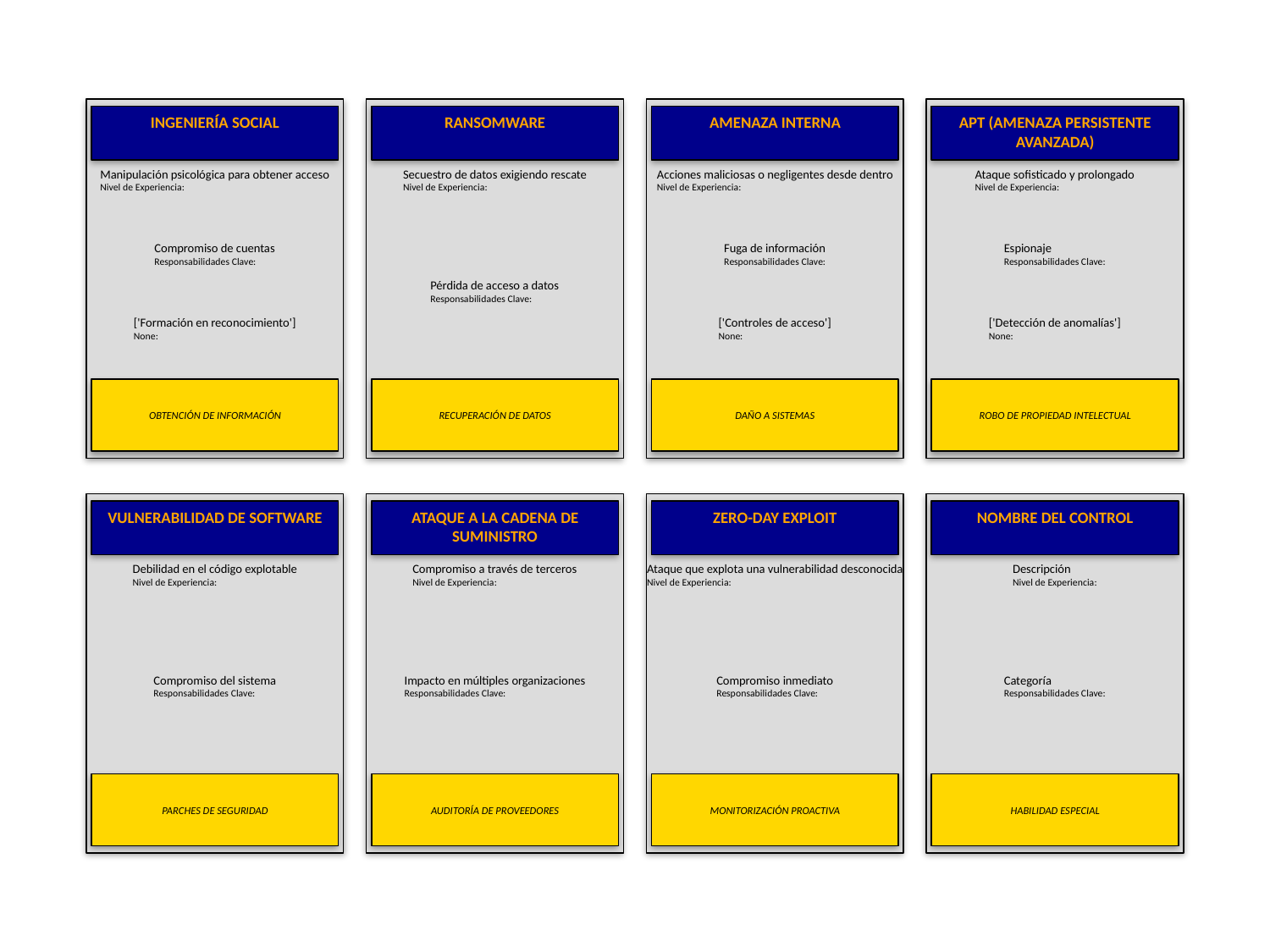

INGENIERÍA SOCIAL
RANSOMWARE
AMENAZA INTERNA
APT (AMENAZA PERSISTENTE AVANZADA)
Manipulación psicológica para obtener acceso
Nivel de Experiencia:
Secuestro de datos exigiendo rescate
Nivel de Experiencia:
Acciones maliciosas o negligentes desde dentro
Nivel de Experiencia:
Ataque sofisticado y prolongado
Nivel de Experiencia:
Compromiso de cuentas
Responsabilidades Clave:
Fuga de información
Responsabilidades Clave:
Espionaje
Responsabilidades Clave:
Pérdida de acceso a datos
Responsabilidades Clave:
['Formación en reconocimiento']
None:
['Controles de acceso']
None:
['Detección de anomalías']
None:
OBTENCIÓN DE INFORMACIÓN
RECUPERACIÓN DE DATOS
DAÑO A SISTEMAS
ROBO DE PROPIEDAD INTELECTUAL

VULNERABILIDAD DE SOFTWARE
ATAQUE A LA CADENA DE SUMINISTRO
ZERO-DAY EXPLOIT
NOMBRE DEL CONTROL
Debilidad en el código explotable
Nivel de Experiencia:
Compromiso a través de terceros
Nivel de Experiencia:
Ataque que explota una vulnerabilidad desconocida
Nivel de Experiencia:
Descripción
Nivel de Experiencia:
Compromiso del sistema
Responsabilidades Clave:
Impacto en múltiples organizaciones
Responsabilidades Clave:
Compromiso inmediato
Responsabilidades Clave:
Categoría
Responsabilidades Clave:
PARCHES DE SEGURIDAD
AUDITORÍA DE PROVEEDORES
MONITORIZACIÓN PROACTIVA
HABILIDAD ESPECIAL